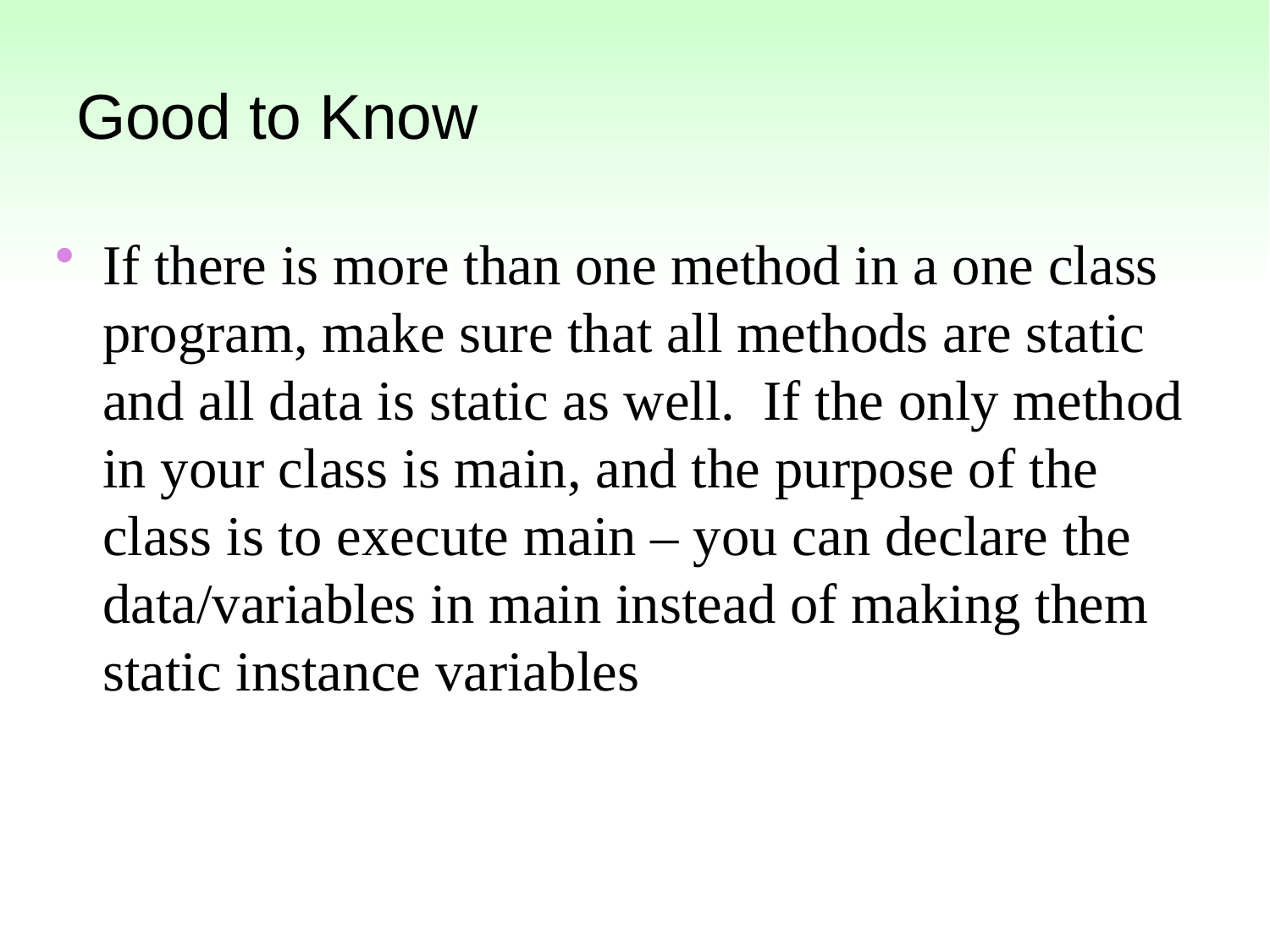

# Good to Know

If there is more than one method in a one class program, make sure that all methods are static and all data is static as well.  If the only method in your class is main, and the purpose of the class is to execute main – you can declare the data/variables in main instead of making them static instance variables